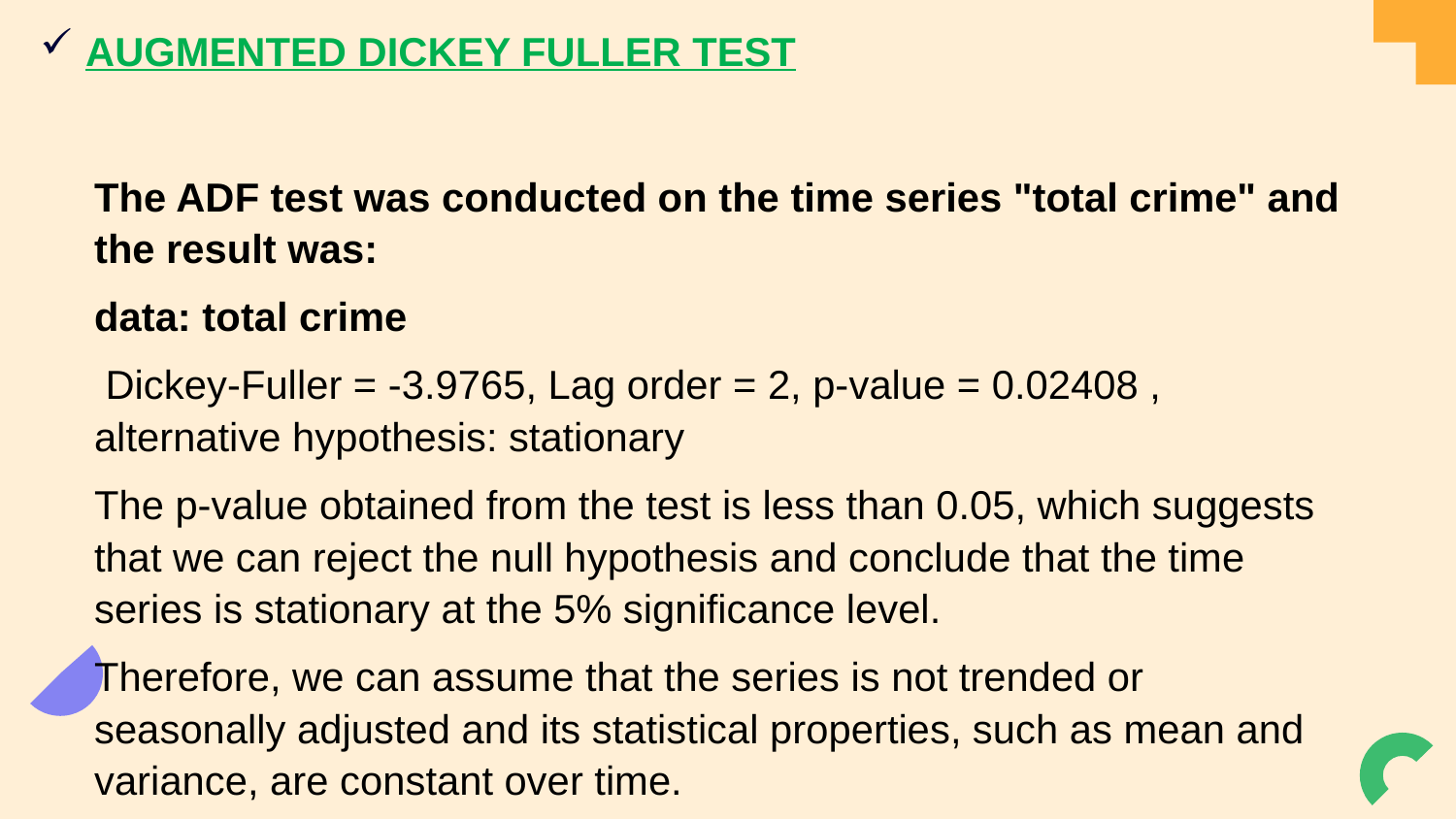

# AUGMENTED DICKEY FULLER TEST
The ADF test was conducted on the time series "total crime" and the result was:
data: total crime
 Dickey-Fuller = -3.9765, Lag order = 2, p-value = 0.02408 , alternative hypothesis: stationary
The p-value obtained from the test is less than 0.05, which suggests that we can reject the null hypothesis and conclude that the time series is stationary at the 5% significance level.
Therefore, we can assume that the series is not trended or seasonally adjusted and its statistical properties, such as mean and variance, are constant over time.